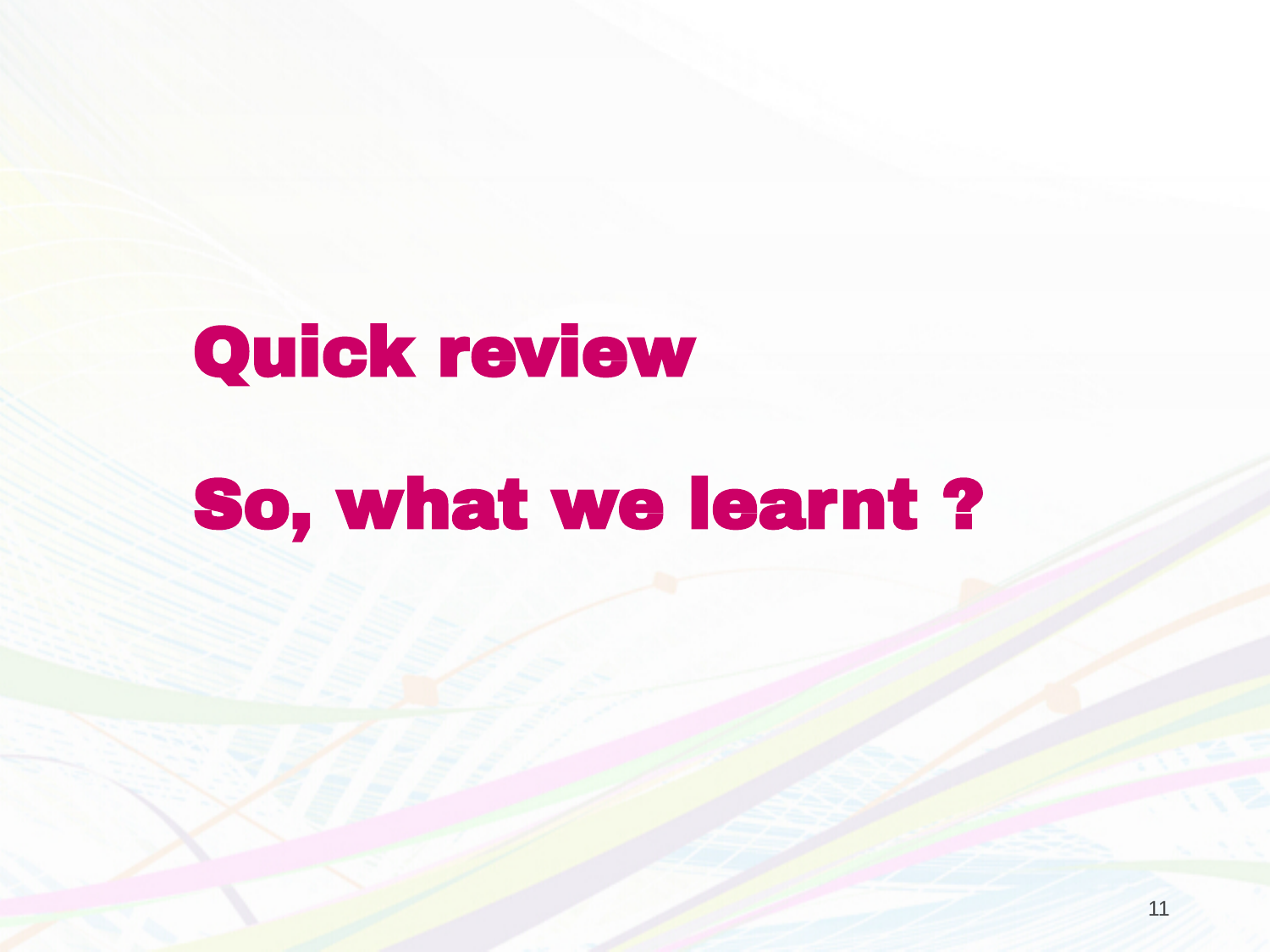

# Quick review So, what we learnt ?
11